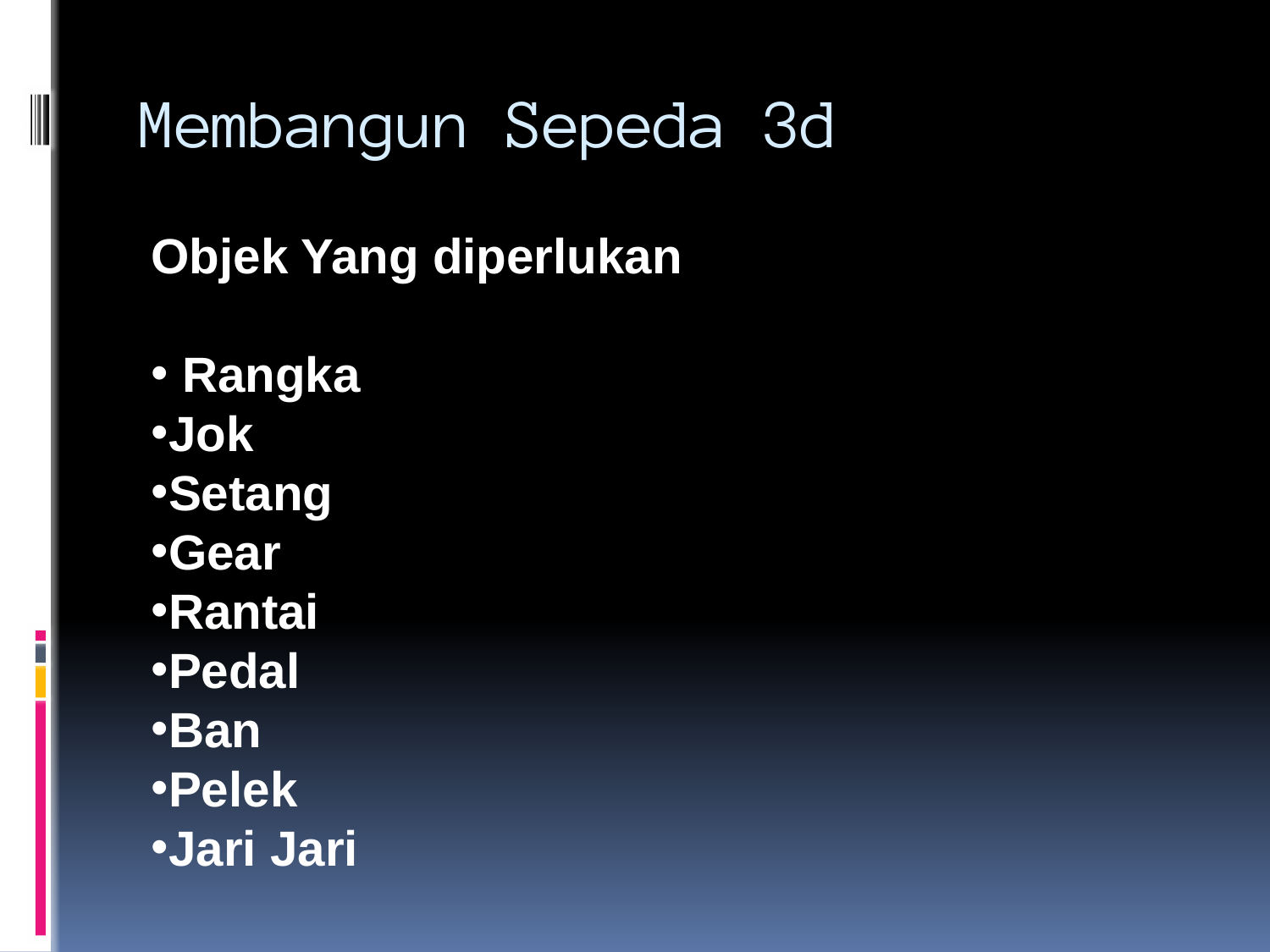

# Membangun Sepeda 3d
Objek Yang diperlukan

 Rangka
Jok
Setang
Gear
Rantai
Pedal
Ban
Pelek
Jari Jari